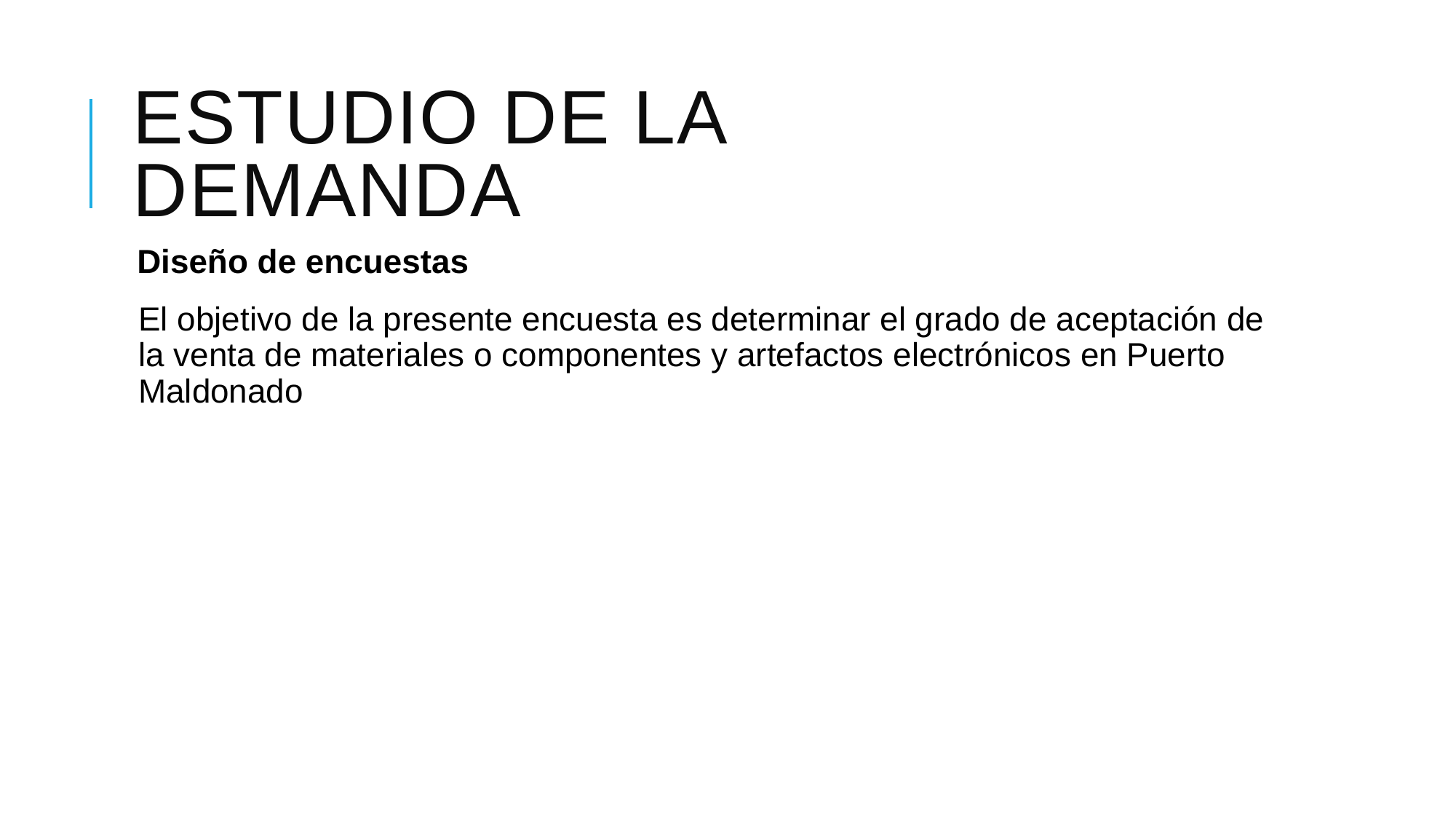

# ESTUDIO DE LA DEMANDA
 Diseño de encuestas
El objetivo de la presente encuesta es determinar el grado de aceptación de la venta de materiales o componentes y artefactos electrónicos en Puerto Maldonado